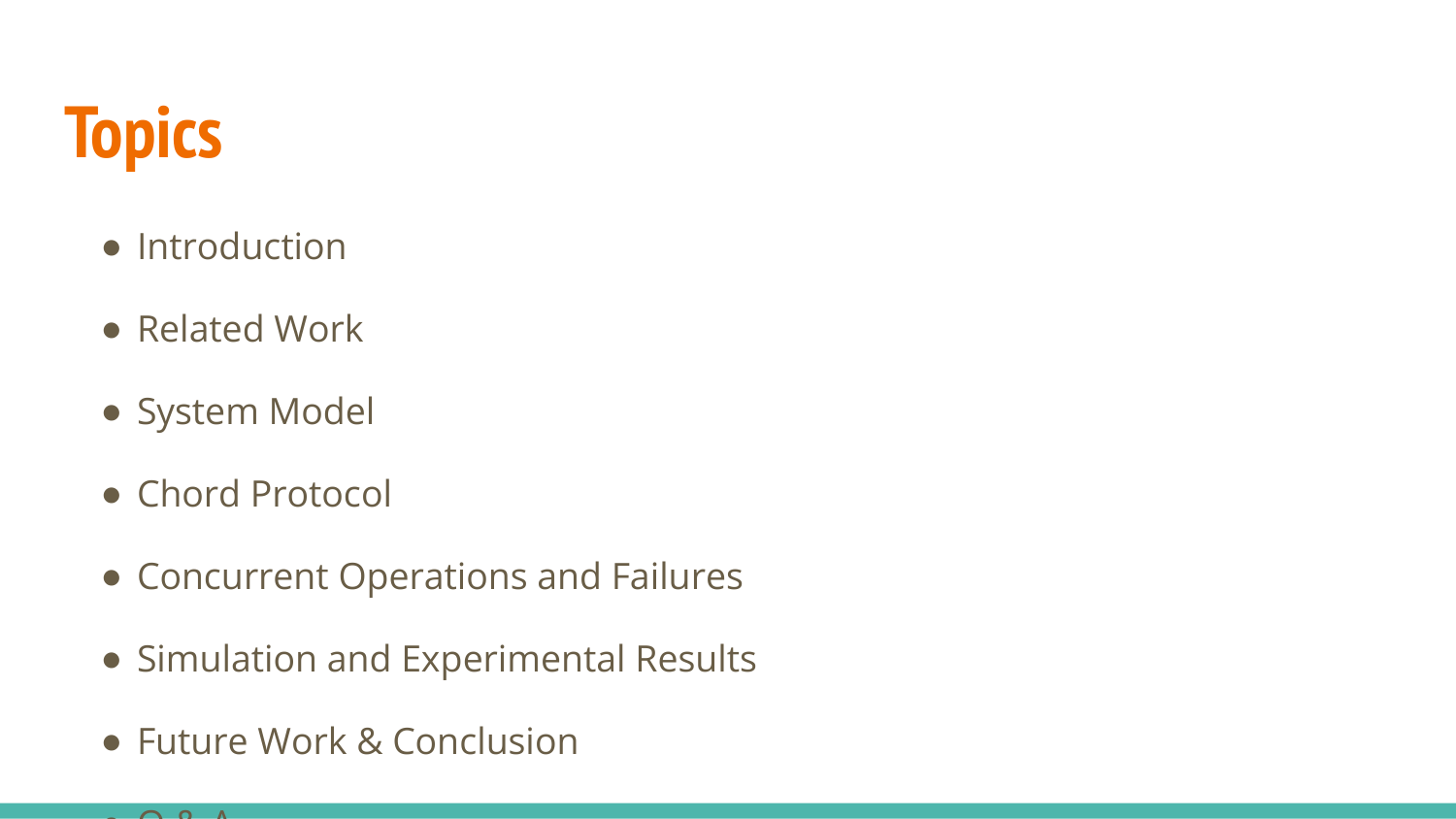

# Topics
Introduction
Related Work
System Model
Chord Protocol
Concurrent Operations and Failures
Simulation and Experimental Results
Future Work & Conclusion
Q & A
References